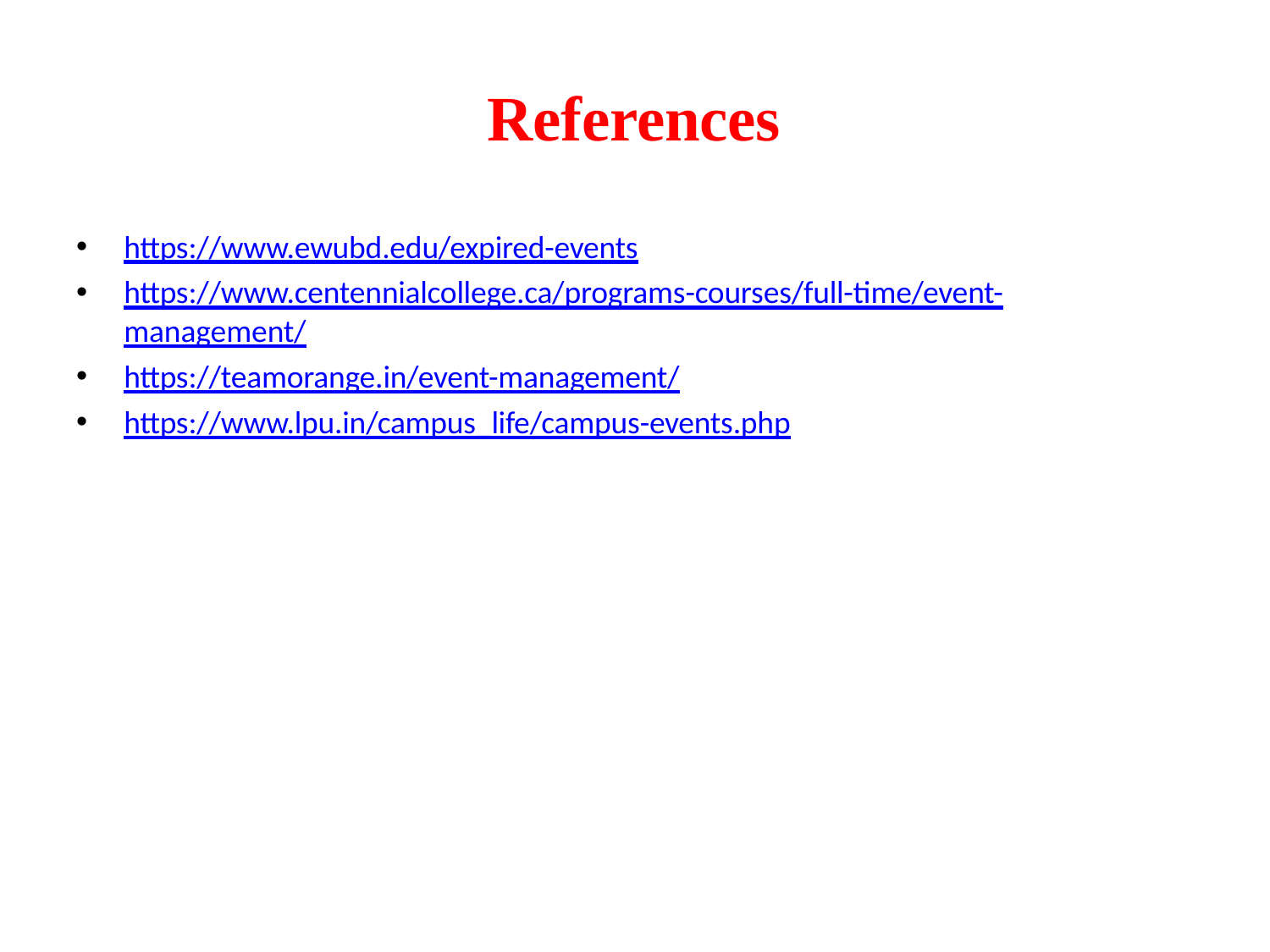

# References
https://www.ewubd.edu/expired-events
https://www.centennialcollege.ca/programs-courses/full-time/event-
management/
https://teamorange.in/event-management/
https://www.lpu.in/campus_life/campus-events.php